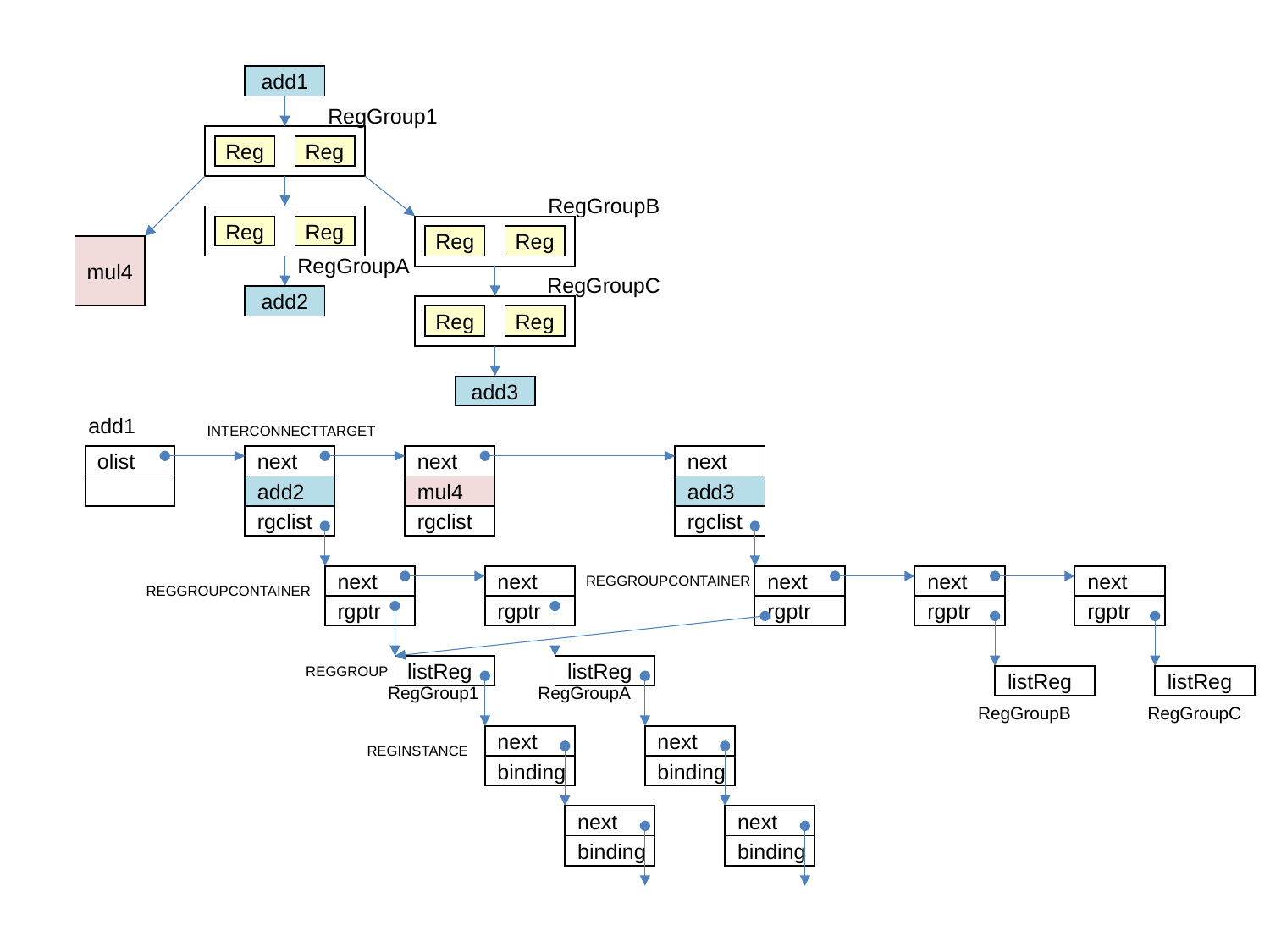

add1
RegGroup1

Reg
Reg
RegGroupB

Reg
Reg

Reg
Reg
mul4
RegGroupA
RegGroupC
add2

Reg
Reg
add3
add1
INTERCONNECTTARGET
olist
next
next
next

add2
mul4
add3
rgclist
rgclist
rgclist
next
next
REGGROUPCONTAINER
next
next
next
REGGROUPCONTAINER
rgptr
rgptr
rgptr
rgptr
rgptr
REGGROUP
listReg
listReg
listReg
listReg
RegGroup1
RegGroupA
RegGroupB
RegGroupC
next
next
REGINSTANCE
binding
binding
next
next
binding
binding